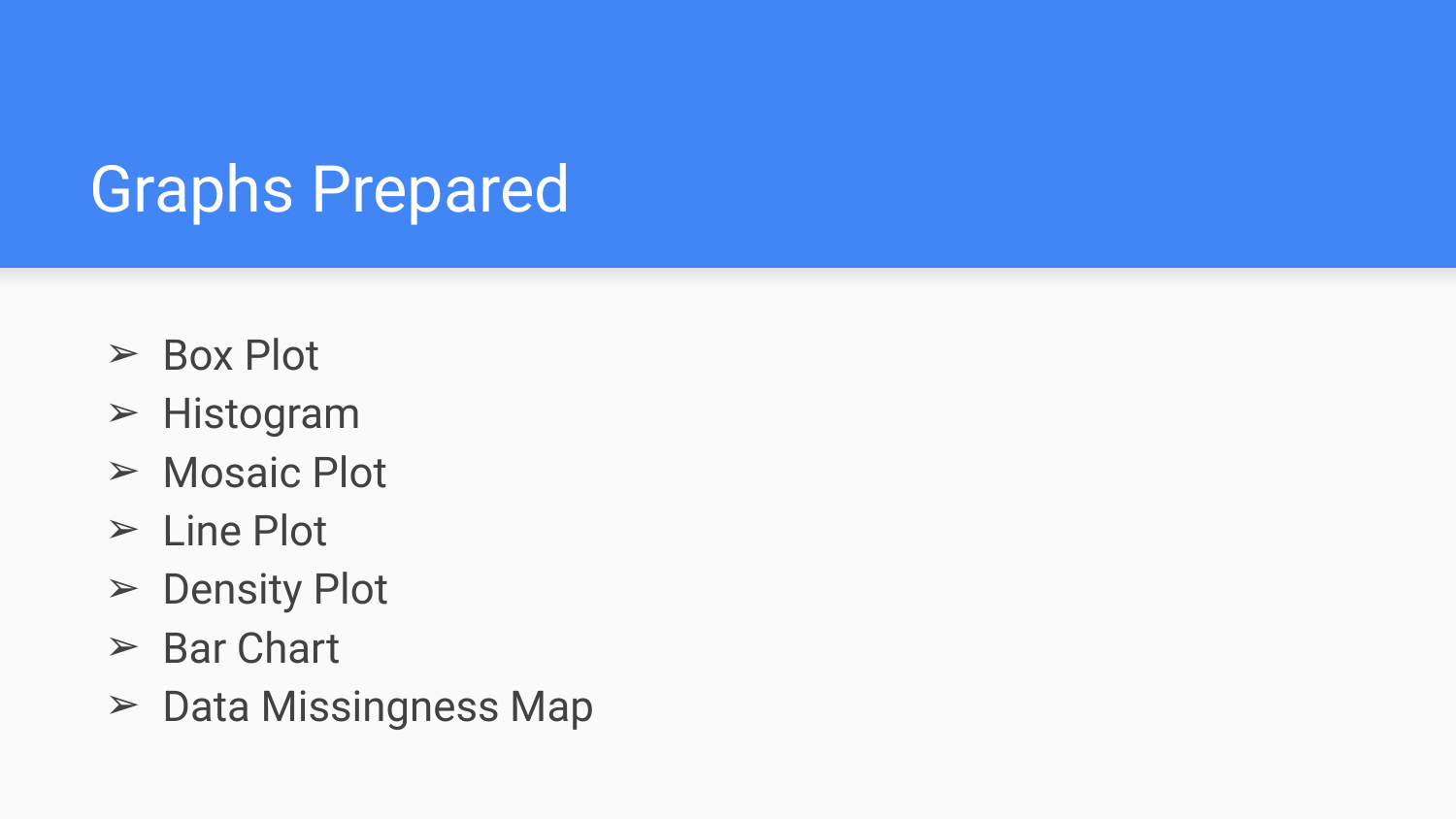

# Graphs Prepared
Box Plot
Histogram
Mosaic Plot
Line Plot
Density Plot
Bar Chart
Data Missingness Map